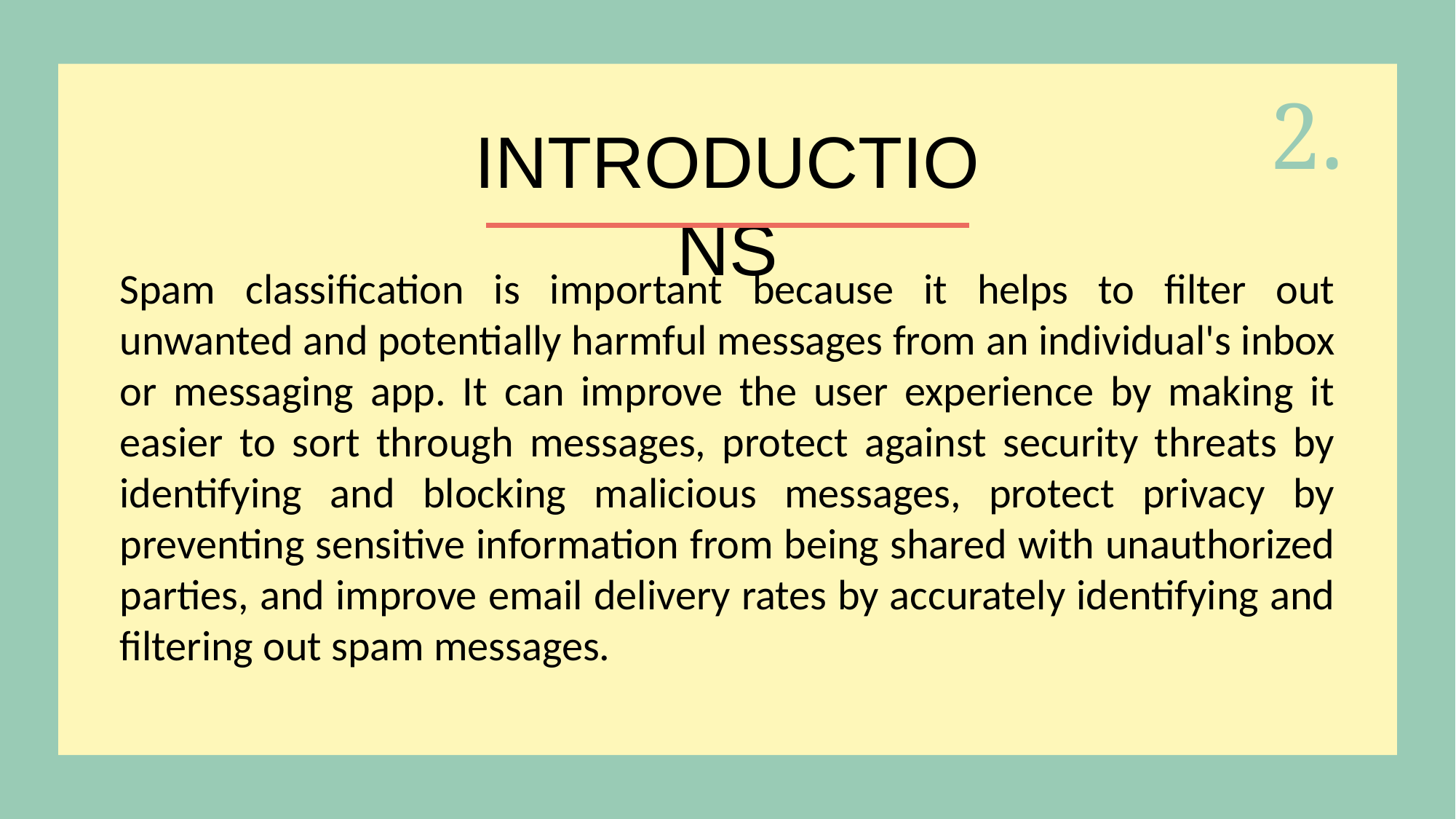

2.
INTRODUCTIONS
Spam classification is important because it helps to filter out unwanted and potentially harmful messages from an individual's inbox or messaging app. It can improve the user experience by making it easier to sort through messages, protect against security threats by identifying and blocking malicious messages, protect privacy by preventing sensitive information from being shared with unauthorized parties, and improve email delivery rates by accurately identifying and filtering out spam messages.